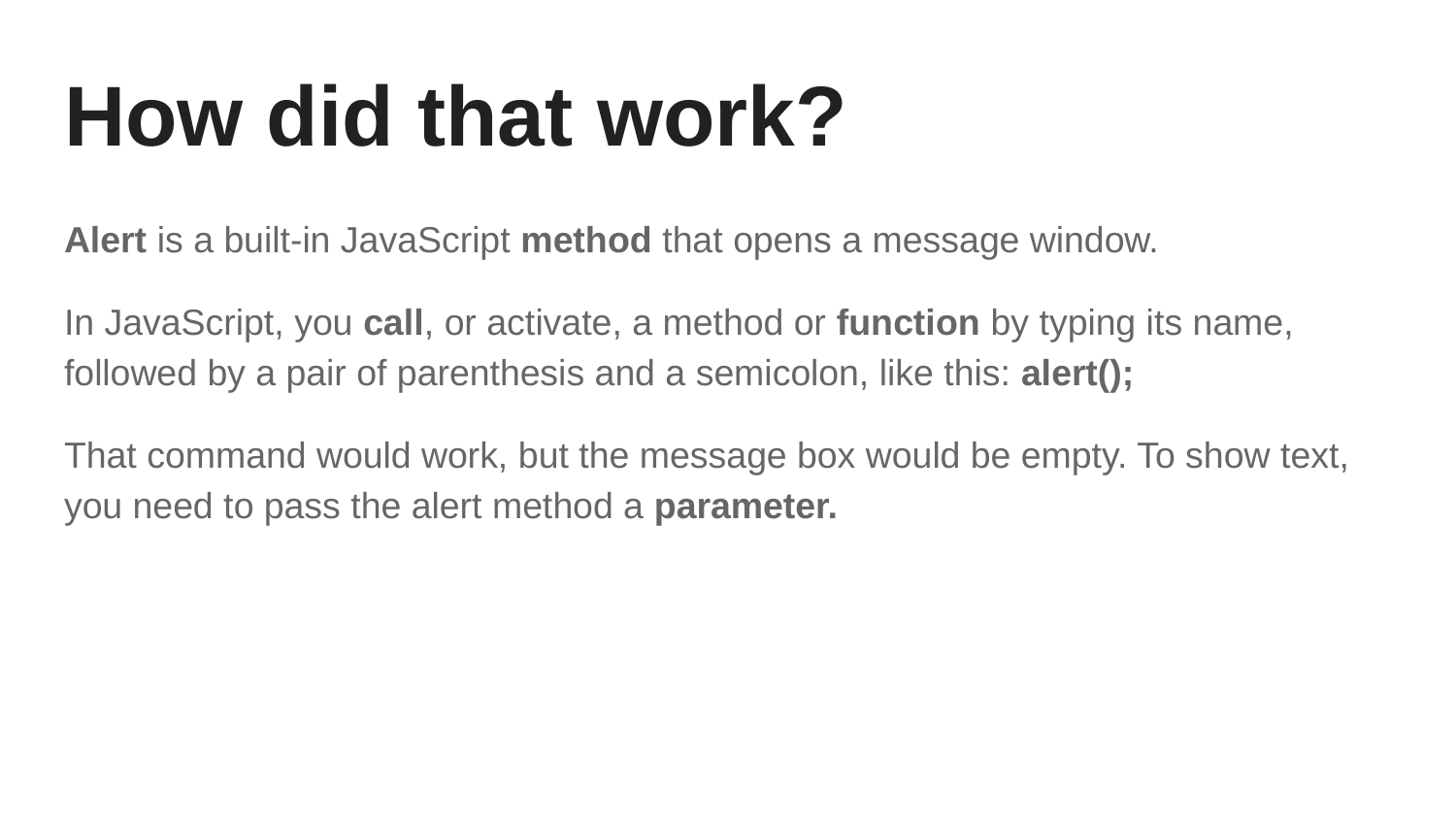

# How did that work?
Alert is a built-in JavaScript method that opens a message window.
In JavaScript, you call, or activate, a method or function by typing its name, followed by a pair of parenthesis and a semicolon, like this: alert();
That command would work, but the message box would be empty. To show text, you need to pass the alert method a parameter.